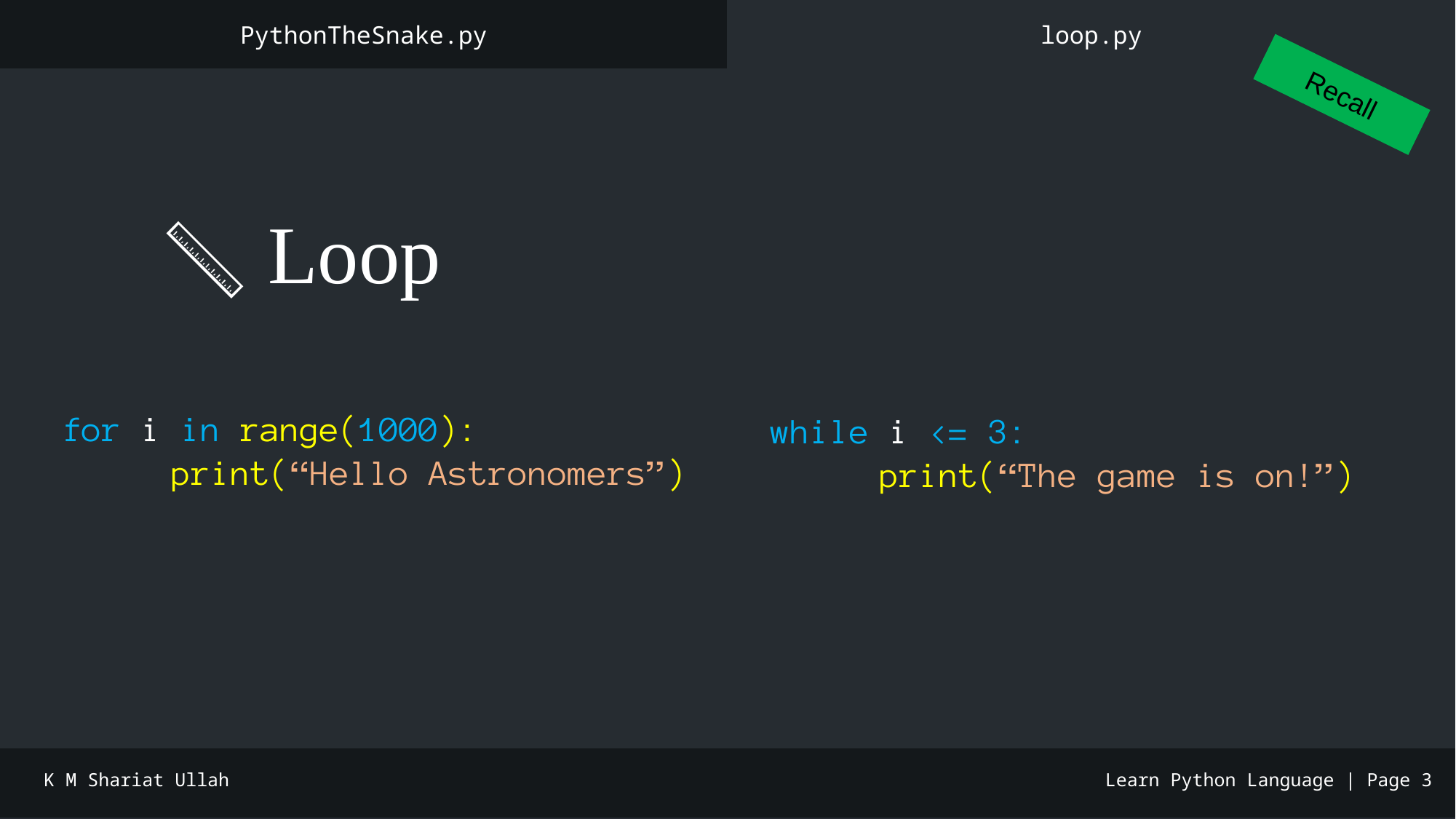

PythonTheSnake.py
loop.py

Recall
📏 Loop
for i in range(1000):
    	print(“Hello Astronomers”)

while i <= 3:
	print(“The game is on!”)

K M Shariat Ullah
Learn Python Language | Page 3